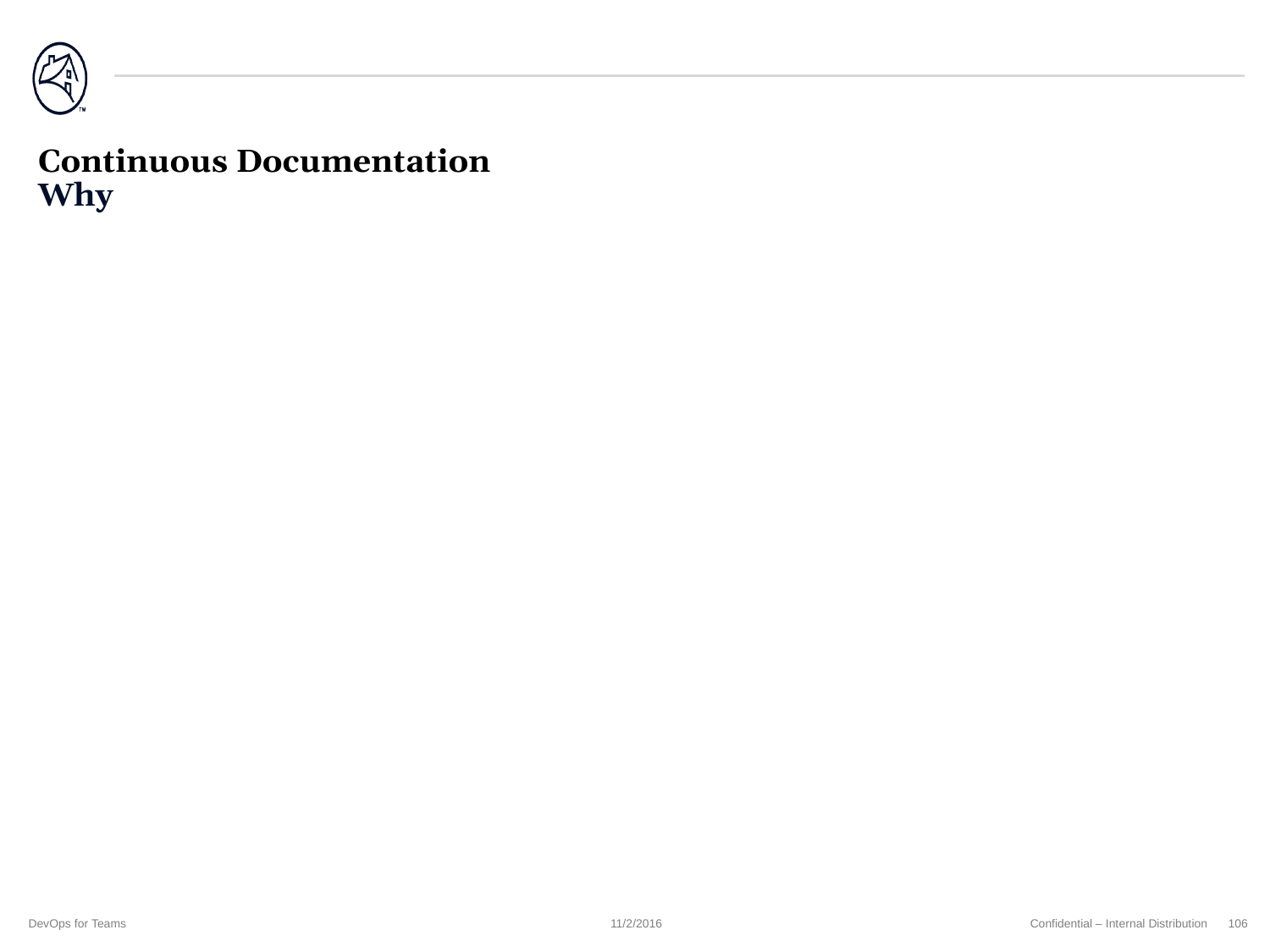

# Continuous Documentation Why

DevOps for Teams